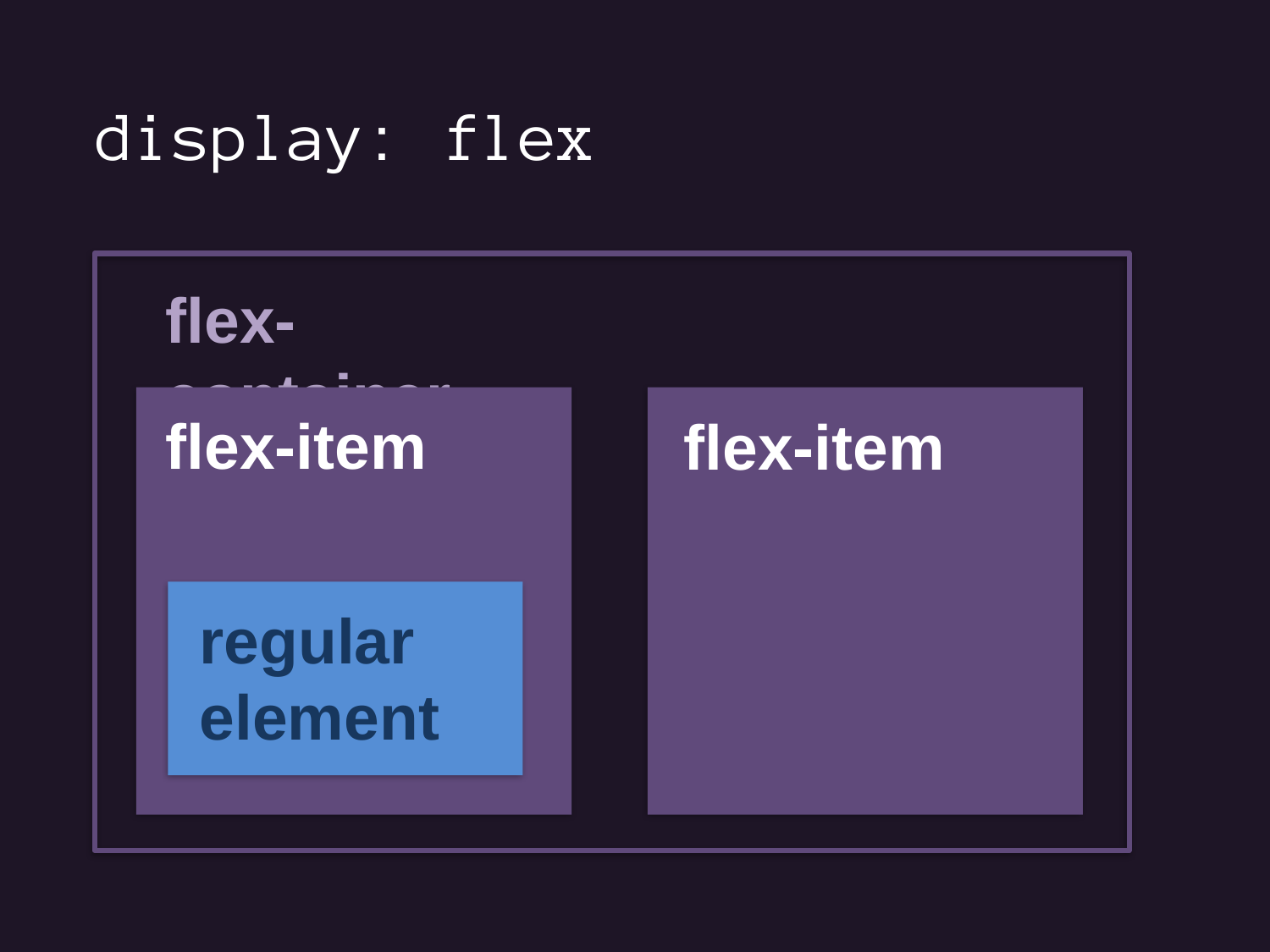

display: flex

flex-container

flex-item
flex-item

regular element